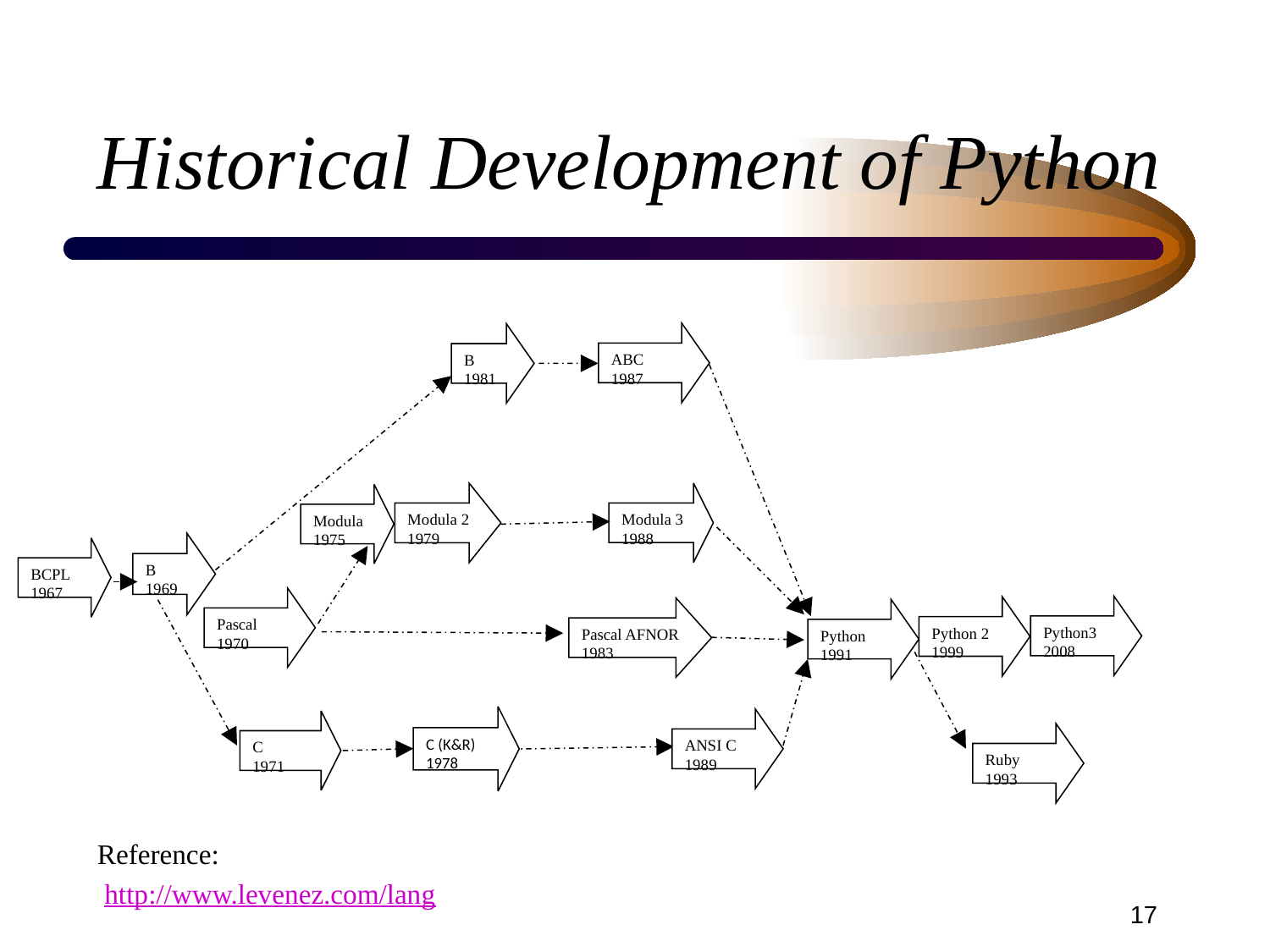

# Historical Development of Python

ABC
1987

B
1981

Modula 3
1988

Modula 2
1979

Pascal
1970

Pascal AFNOR
1983

Python
1991

ANSI C
1989

Modula
1975

B
1969
BCPL
1967

Python3
2008

Python 2
1999

C (K&R)
1978

C
1971

Ruby
1993

Reference:
 http://www.levenez.com/lang

17